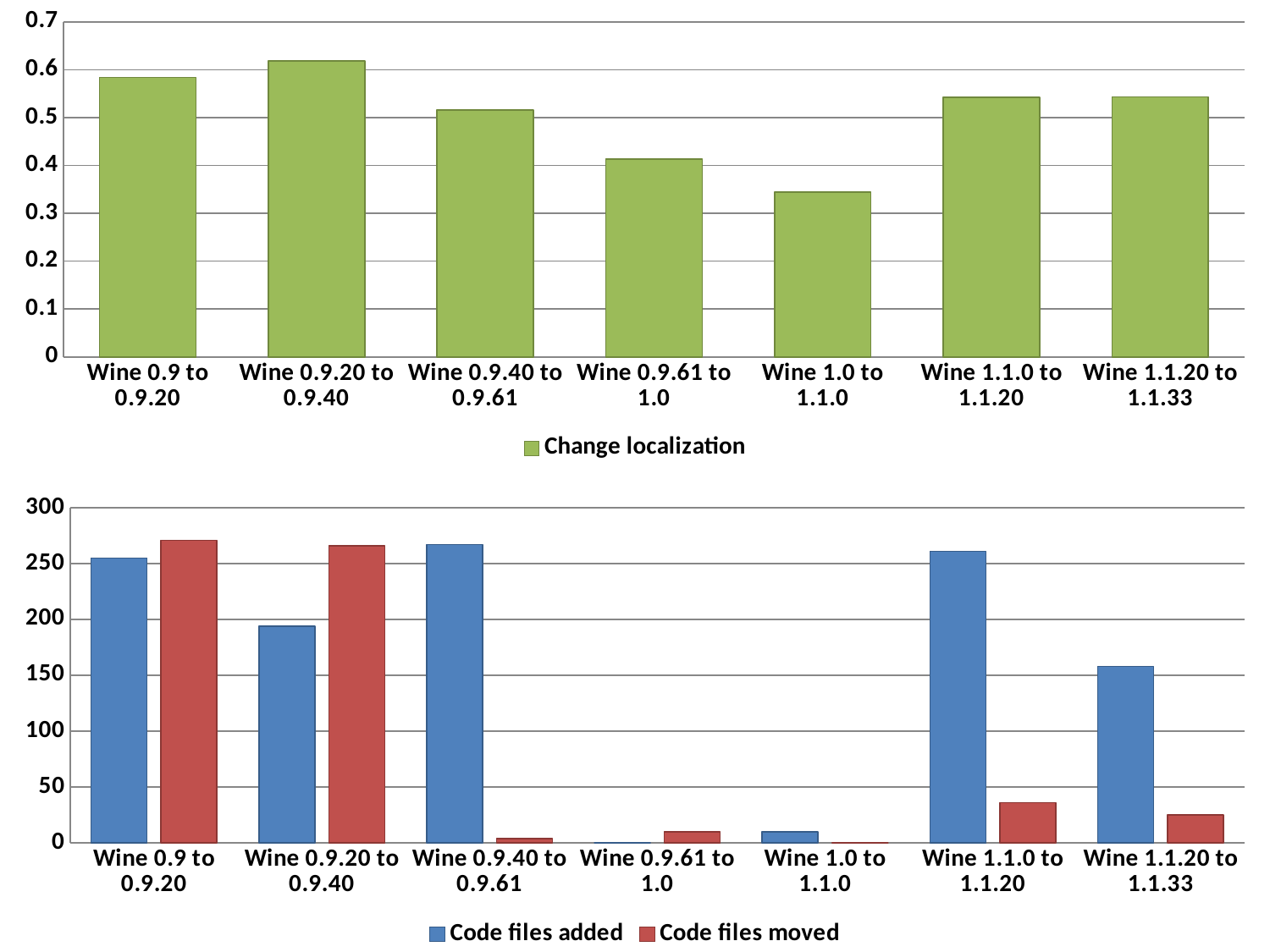

### Chart

| Category |  |
|---|---|
| Wine 0.9 to 0.9.20 | 0.5838154322874701 |
| Wine 0.9.20 to 0.9.40 | 0.61850393883853 |
| Wine 0.9.40 to 0.9.61 | 0.5161150898037999 |
| Wine 0.9.61 to 1.0 | 0.41314394925 |
| Wine 1.0 to 1.1.0 | 0.3448748044295801 |
| Wine 1.1.0 to 1.1.20 | 0.54236011953528 |
| Wine 1.1.20 to 1.1.33 | 0.5432522828898599 |

### Chart

| Category |  |  |
|---|---|---|
| Wine 0.9 to 0.9.20 | 255.0 | 271.0 |
| Wine 0.9.20 to 0.9.40 | 194.0 | 266.0 |
| Wine 0.9.40 to 0.9.61 | 267.0 | 4.0 |
| Wine 0.9.61 to 1.0 | 0.0 | 10.0 |
| Wine 1.0 to 1.1.0 | 10.0 | 0.0 |
| Wine 1.1.0 to 1.1.20 | 261.0 | 36.0 |
| Wine 1.1.20 to 1.1.33 | 158.0 | 25.0 |